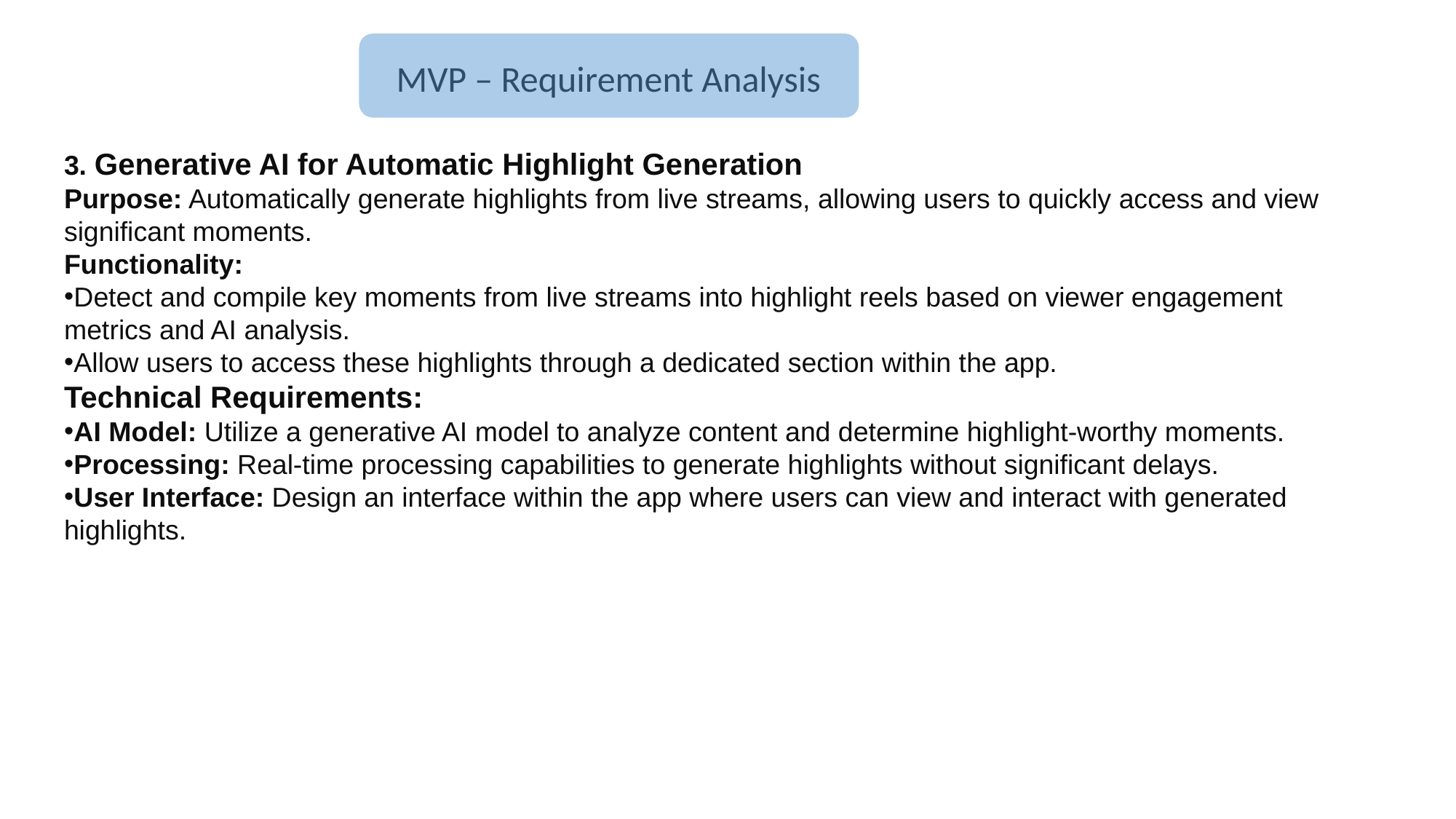

MVP – Requirement Analysis
3. Generative AI for Automatic Highlight Generation
Purpose: Automatically generate highlights from live streams, allowing users to quickly access and view significant moments.
Functionality:
Detect and compile key moments from live streams into highlight reels based on viewer engagement metrics and AI analysis.
Allow users to access these highlights through a dedicated section within the app.
Technical Requirements:
AI Model: Utilize a generative AI model to analyze content and determine highlight-worthy moments.
Processing: Real-time processing capabilities to generate highlights without significant delays.
User Interface: Design an interface within the app where users can view and interact with generated highlights.